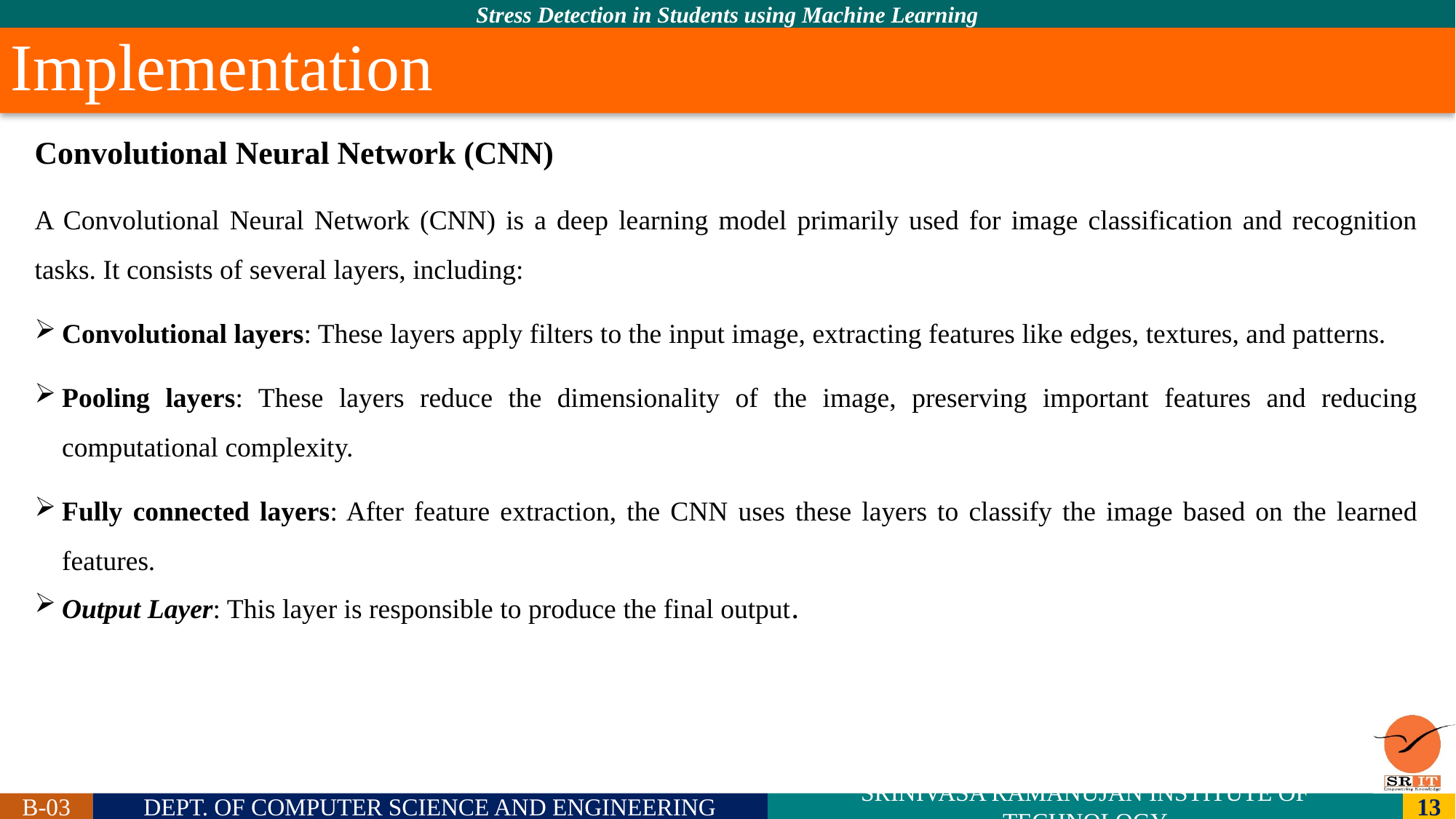

# Implementation
Convolutional Neural Network (CNN)
A Convolutional Neural Network (CNN) is a deep learning model primarily used for image classification and recognition tasks. It consists of several layers, including:
Convolutional layers: These layers apply filters to the input image, extracting features like edges, textures, and patterns.
Pooling layers: These layers reduce the dimensionality of the image, preserving important features and reducing computational complexity.
Fully connected layers: After feature extraction, the CNN uses these layers to classify the image based on the learned features.
Output Layer: This layer is responsible to produce the final output.